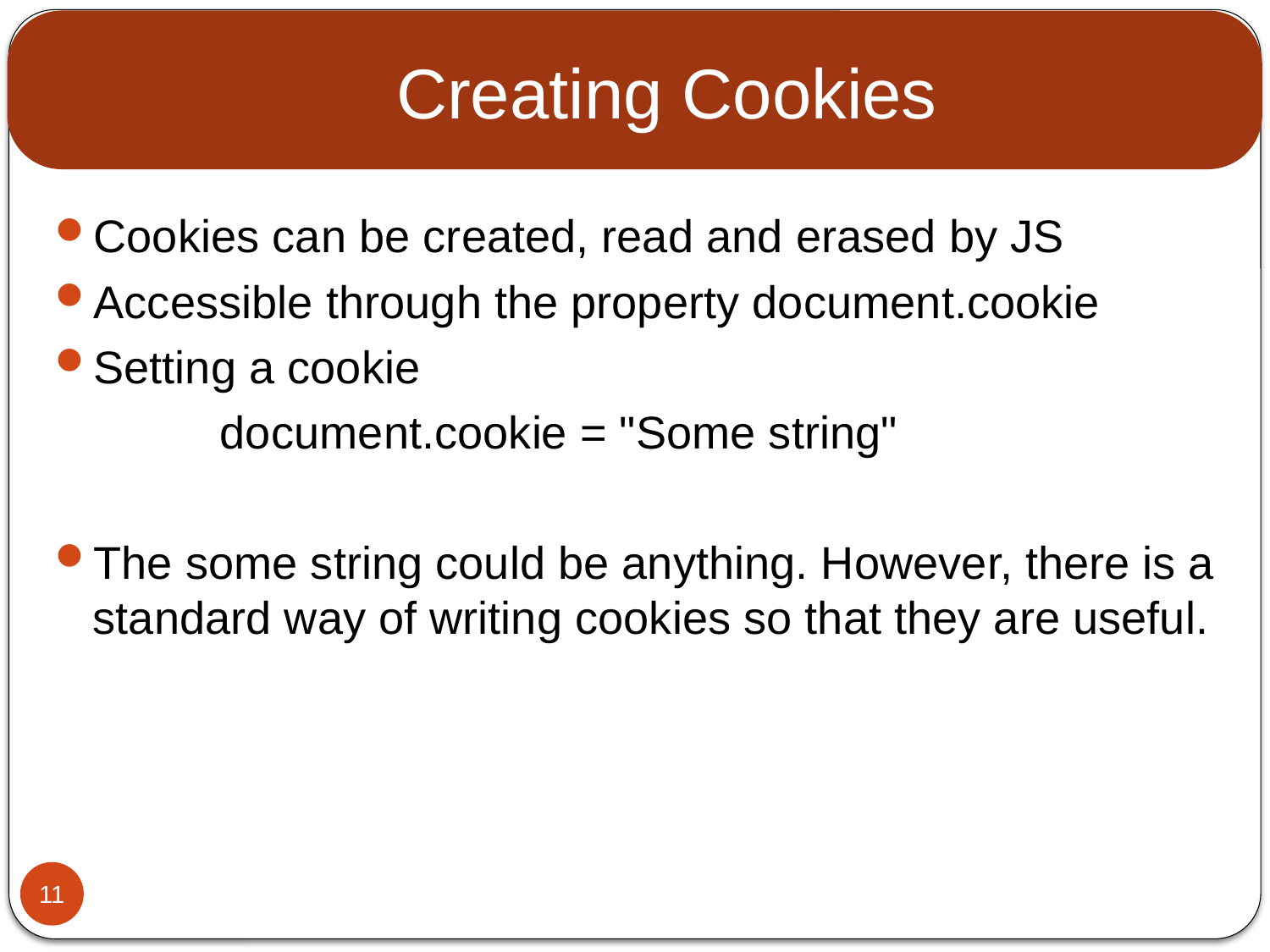

# Creating Cookies
Cookies can be created, read and erased by JS
Accessible through the property document.cookie
Setting a cookie
		document.cookie = "Some string"

The some string could be anything. However, there is a standard way of writing cookies so that they are useful.
11